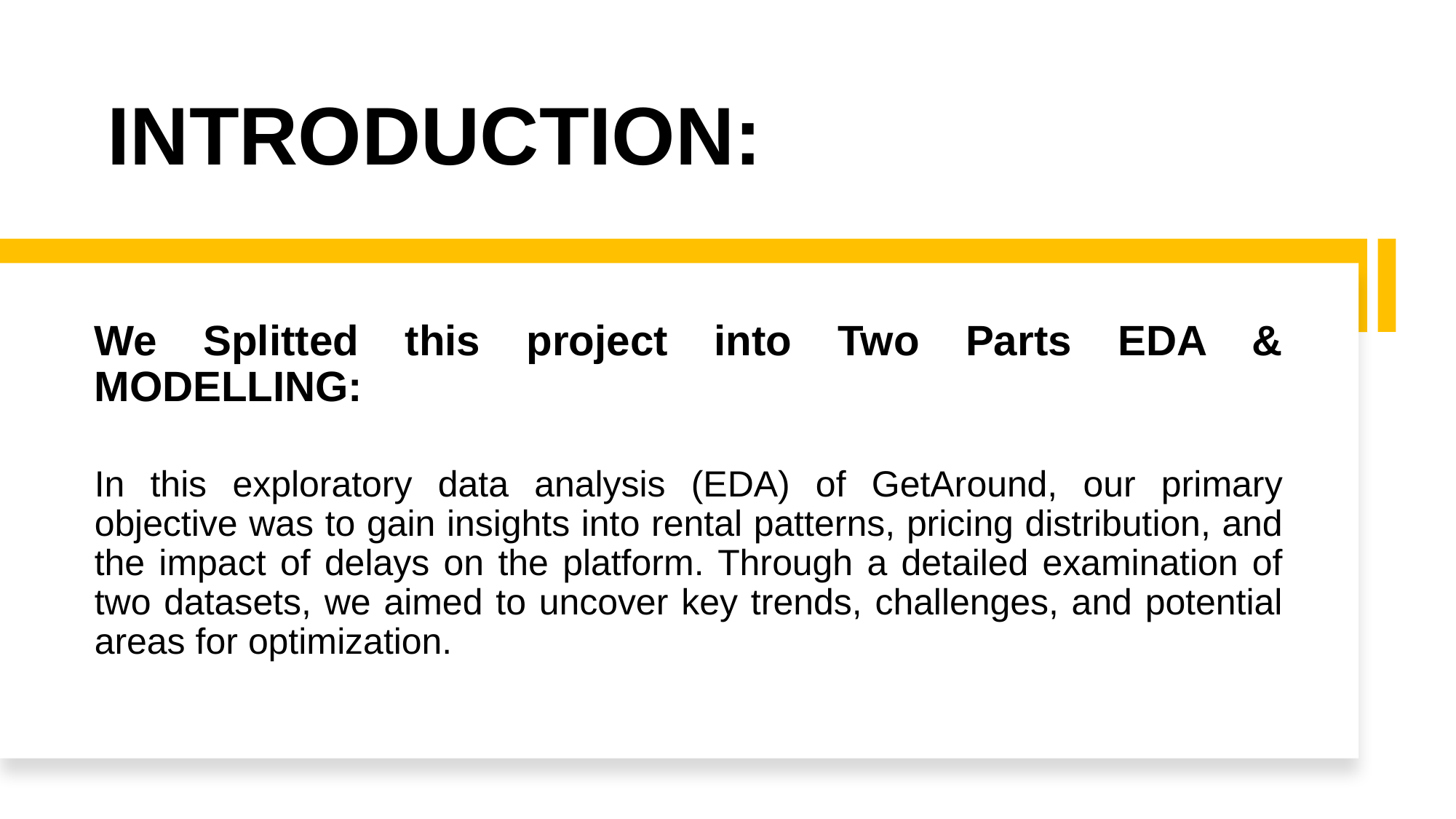

# INTRODUCTION:

We Splitted this project into Two Parts EDA & MODELLING:
In this exploratory data analysis (EDA) of GetAround, our primary objective was to gain insights into rental patterns, pricing distribution, and the impact of delays on the platform. Through a detailed examination of two datasets, we aimed to uncover key trends, challenges, and potential areas for optimization.